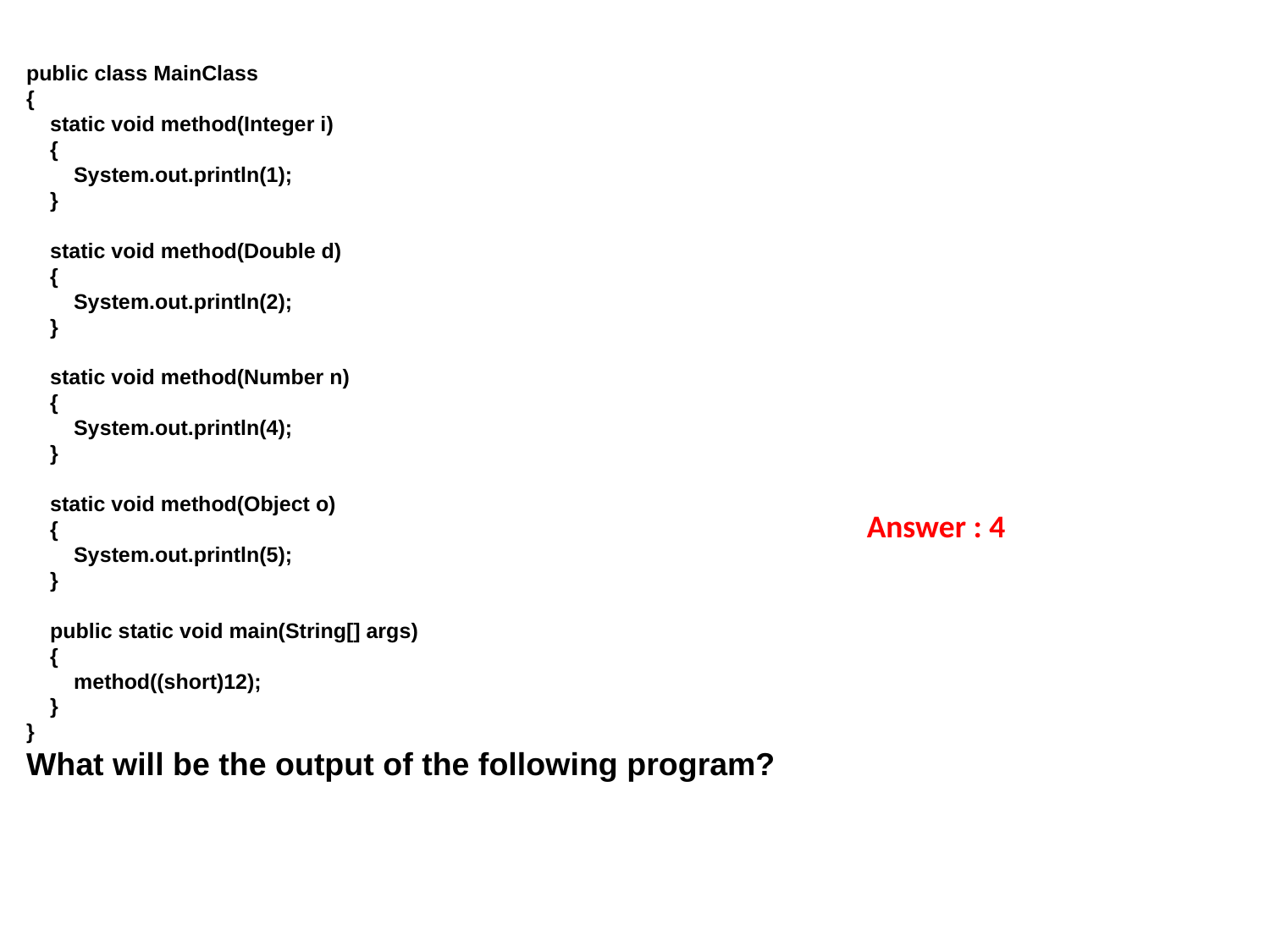

public class MainClass
{
    static void method(Integer i)
    {
        System.out.println(1);
    }

    static void method(Double d)
    {
        System.out.println(2);
    }

    static void method(Number n)
    {
        System.out.println(4);
    }

    static void method(Object o)
    {
        System.out.println(5);
    }

    public static void main(String[] args)
    {
        method((short)12);
    }
}
What will be the output of the following program?
Answer : 4